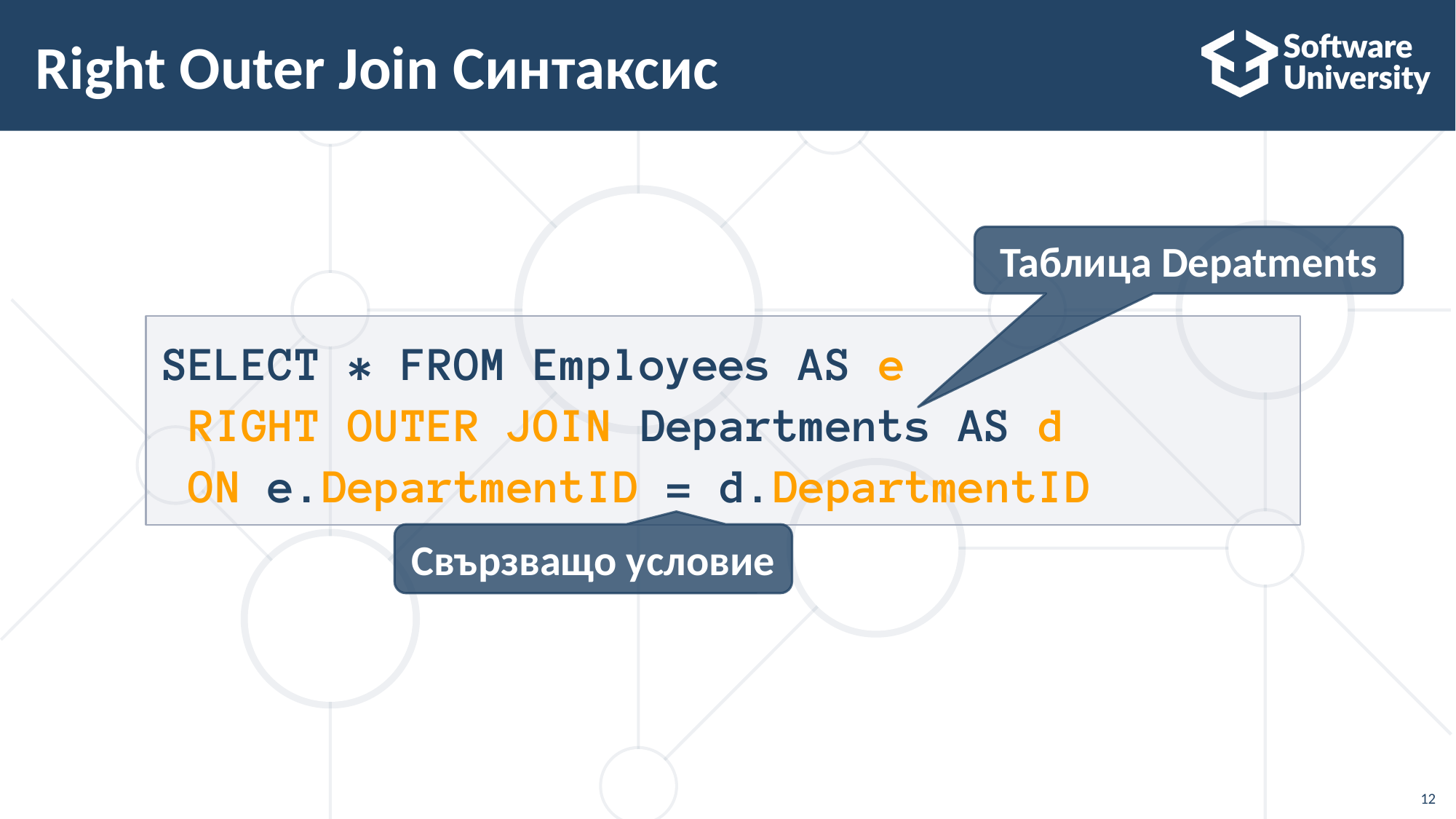

# Right Outer Join Синтаксис
Таблица Depatments
SELECT * FROM Employees AS e
 RIGHT OUTER JOIN Departments AS d
 ON e.DepartmentID = d.DepartmentID
Свързващо условие
12